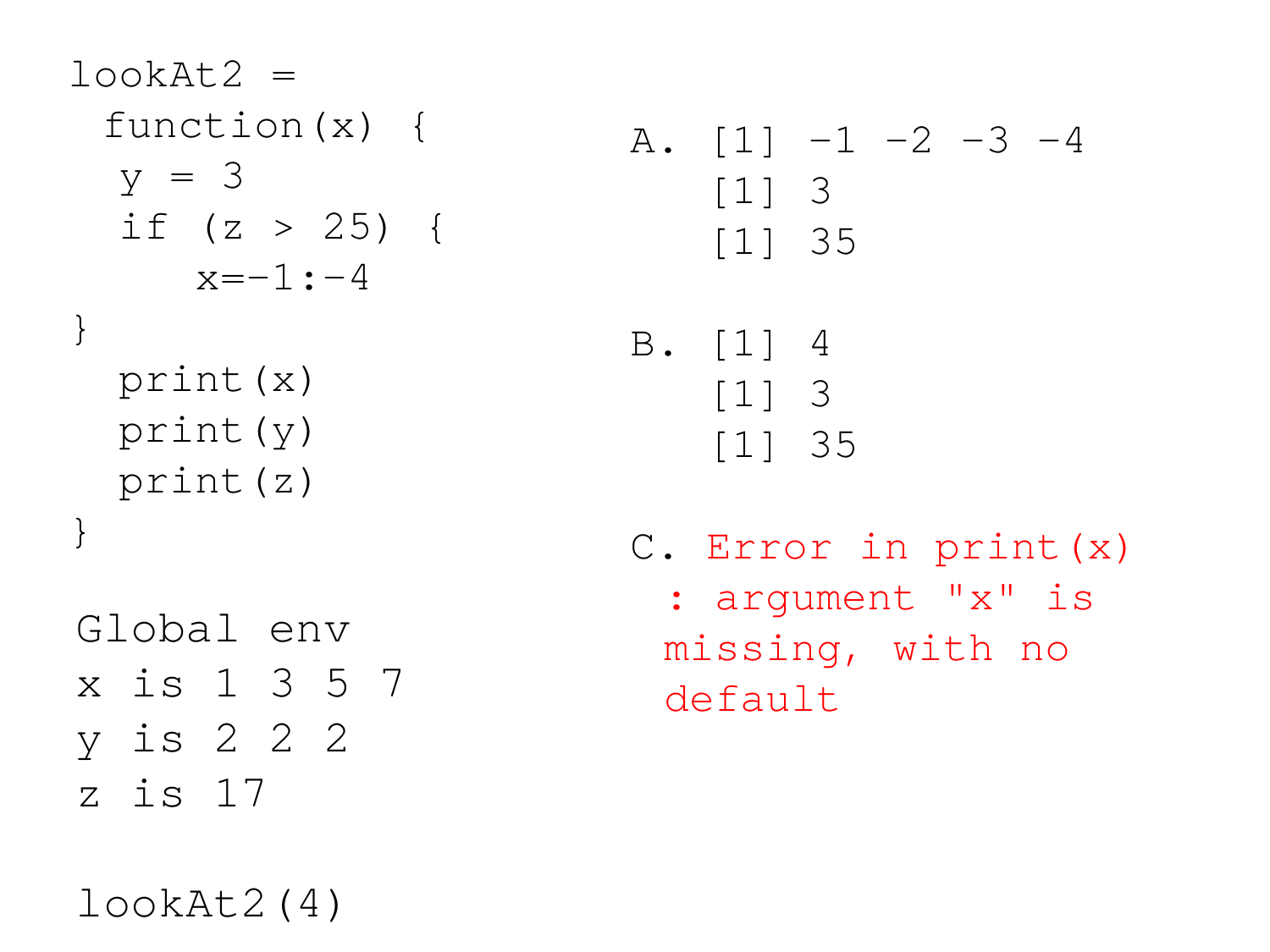

lookAt2 = function(x) {
  y = 3
  if (z > 25) {
     x=-1:-4
}
  print(x)
  print(y)
  print(z)
}
A. [1] -1 -2 -3 -4
   [1] 3
   [1] 35

B. [1] 4
   [1] 3
   [1] 35

C. Error in print(x) : argument "x" is missing, with no default

Global env
x is 1 3 5 7
y is 2 2 2
z is 17

lookAt2(4)